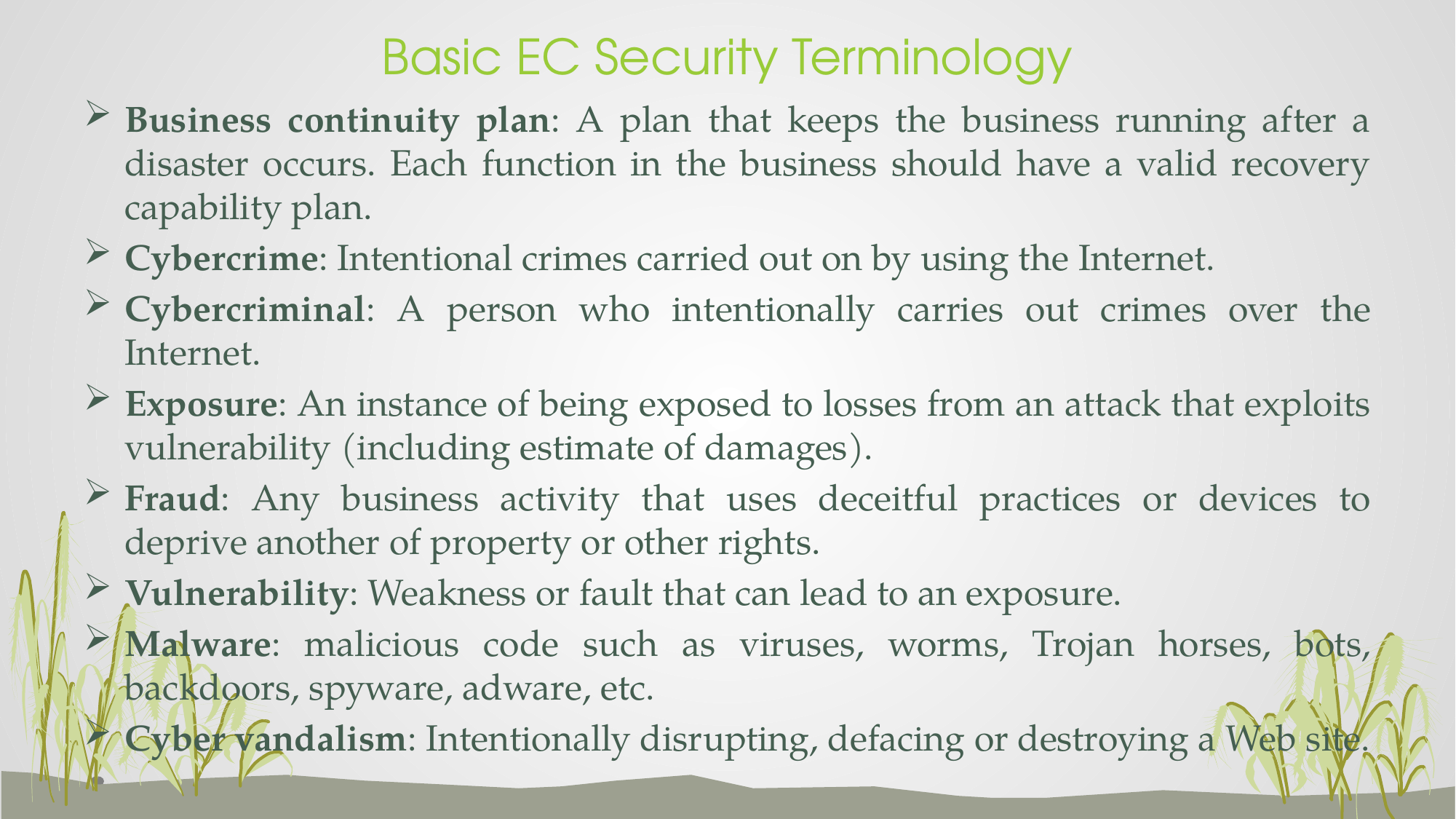

# Basic EC Security Terminology
Business continuity plan: A plan that keeps the business running after a disaster occurs. Each function in the business should have a valid recovery capability plan.
Cybercrime: Intentional crimes carried out on by using the Internet.
Cybercriminal: A person who intentionally carries out crimes over the Internet.
Exposure: An instance of being exposed to losses from an attack that exploits vulnerability (including estimate of damages).
Fraud: Any business activity that uses deceitful practices or devices to deprive another of property or other rights.
Vulnerability: Weakness or fault that can lead to an exposure.
Malware: malicious code such as viruses, worms, Trojan horses, bots, backdoors, spyware, adware, etc.
Cyber vandalism: Intentionally disrupting, defacing or destroying a Web site.